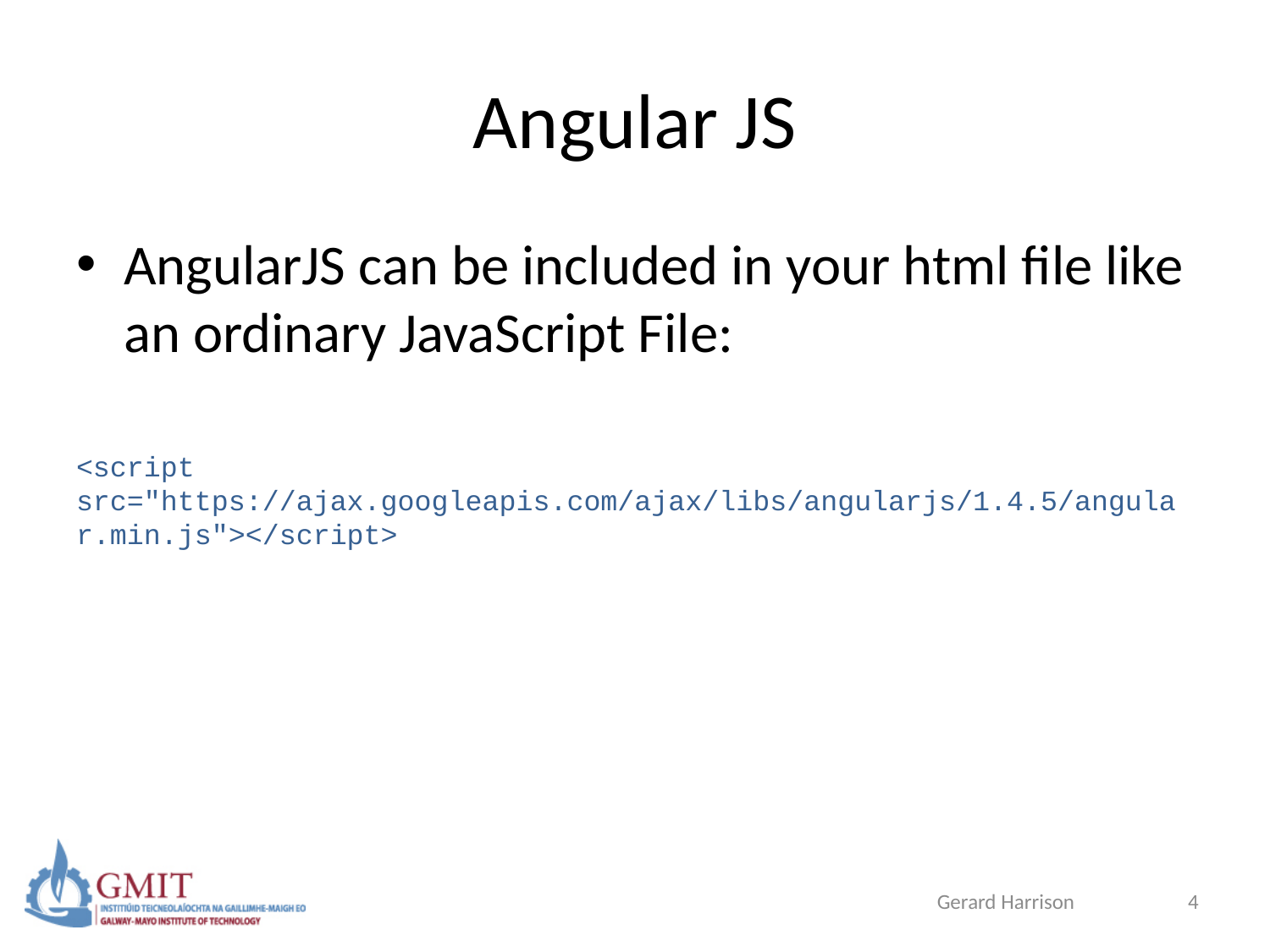

# Angular JS
AngularJS can be included in your html file like an ordinary JavaScript File:

<script src="https://ajax.googleapis.com/ajax/libs/angularjs/1.4.5/angular.min.js"></script>

Gerard Harrison
4